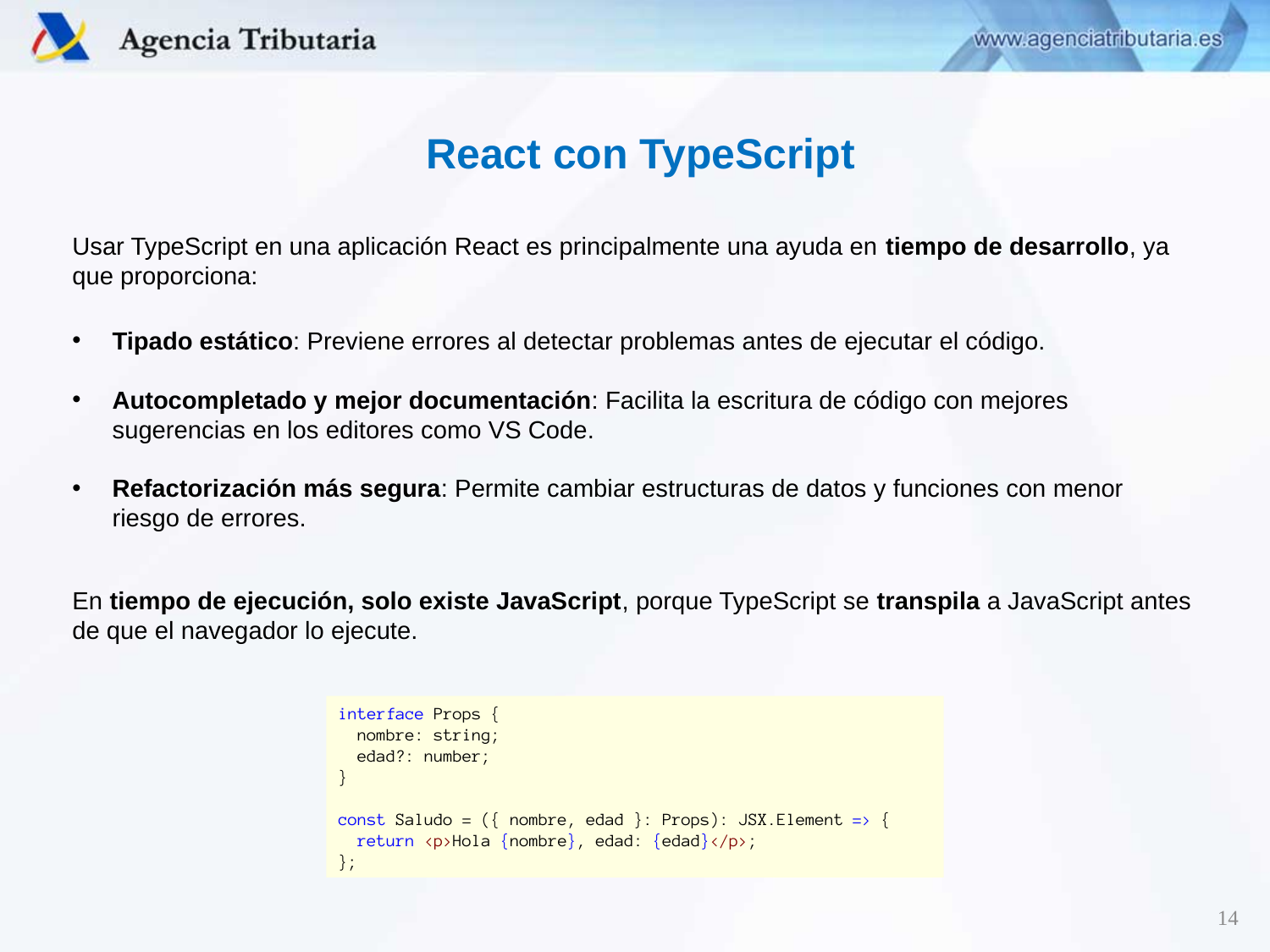

React con TypeScript
Usar TypeScript en una aplicación React es principalmente una ayuda en tiempo de desarrollo, ya que proporciona:
Tipado estático: Previene errores al detectar problemas antes de ejecutar el código.

Autocompletado y mejor documentación: Facilita la escritura de código con mejores sugerencias en los editores como VS Code.

Refactorización más segura: Permite cambiar estructuras de datos y funciones con menor riesgo de errores.

En tiempo de ejecución, solo existe JavaScript, porque TypeScript se transpila a JavaScript antes de que el navegador lo ejecute.
interface Props {
  nombre: string;
  edad?: number;
}
const Saludo = ({ nombre, edad }: Props): JSX.Element => {
  return <p>Hola {nombre}, edad: {edad}</p>;
};
14